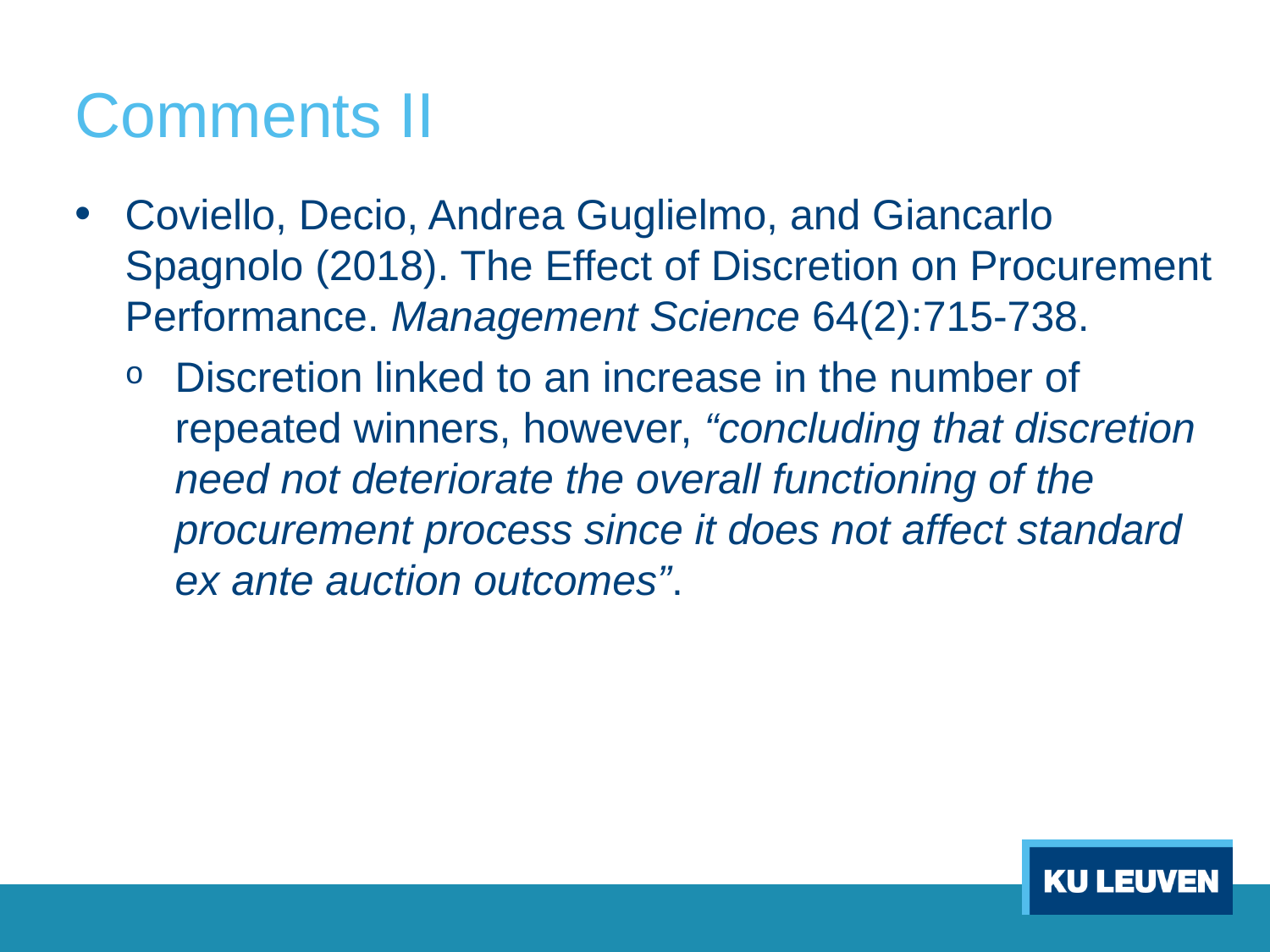

# Comments II
Coviello, Decio, Andrea Guglielmo, and Giancarlo Spagnolo (2018). The Effect of Discretion on Procurement Performance. Management Science 64(2):715-738.
Discretion linked to an increase in the number of repeated winners, however, “concluding that discretion need not deteriorate the overall functioning of the procurement process since it does not affect standard ex ante auction outcomes”.